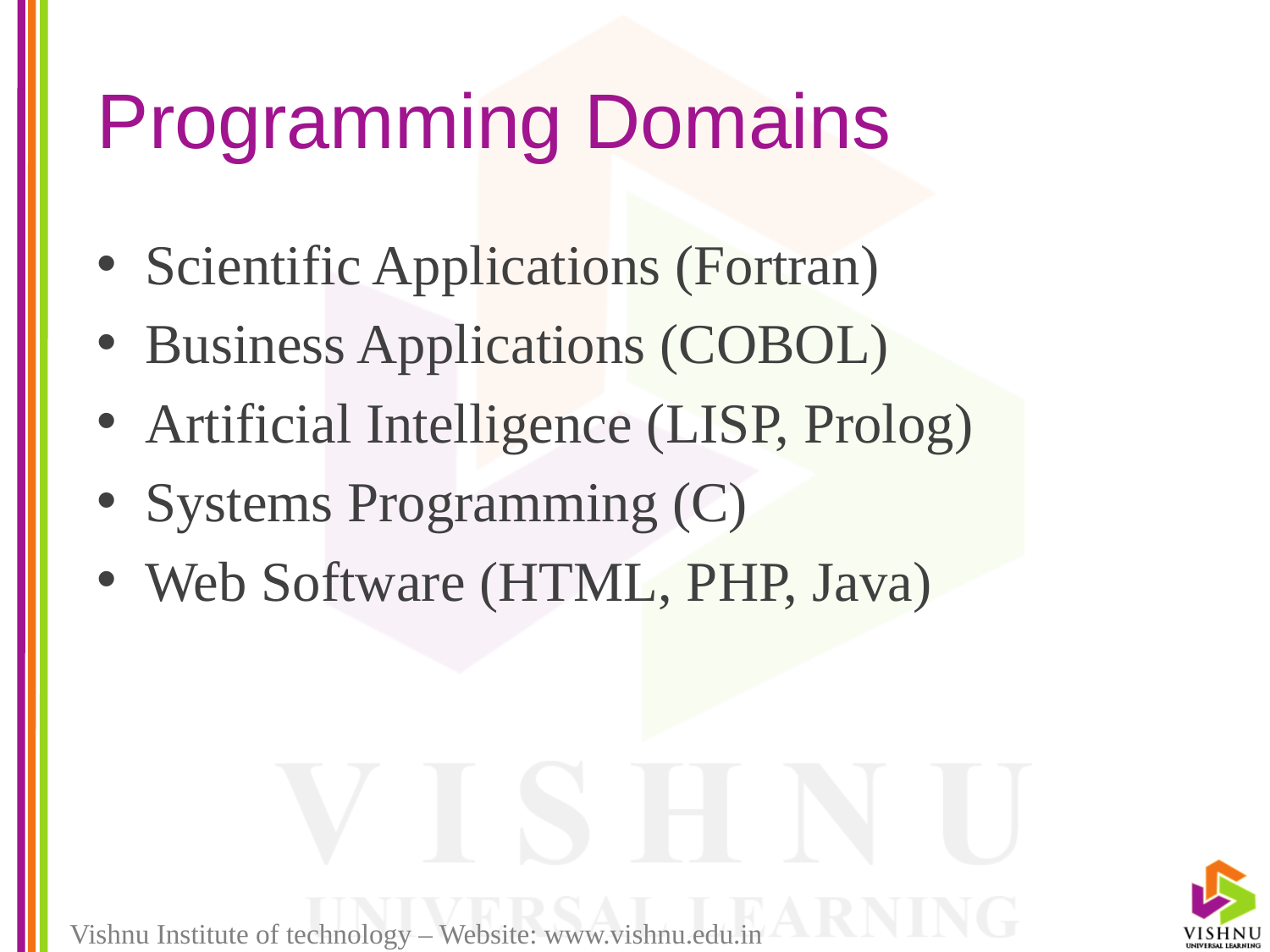

# Programming Domains
Scientific Applications (Fortran)
Business Applications (COBOL)
Artificial Intelligence (LISP, Prolog)
Systems Programming (C)
Web Software (HTML, PHP, Java)